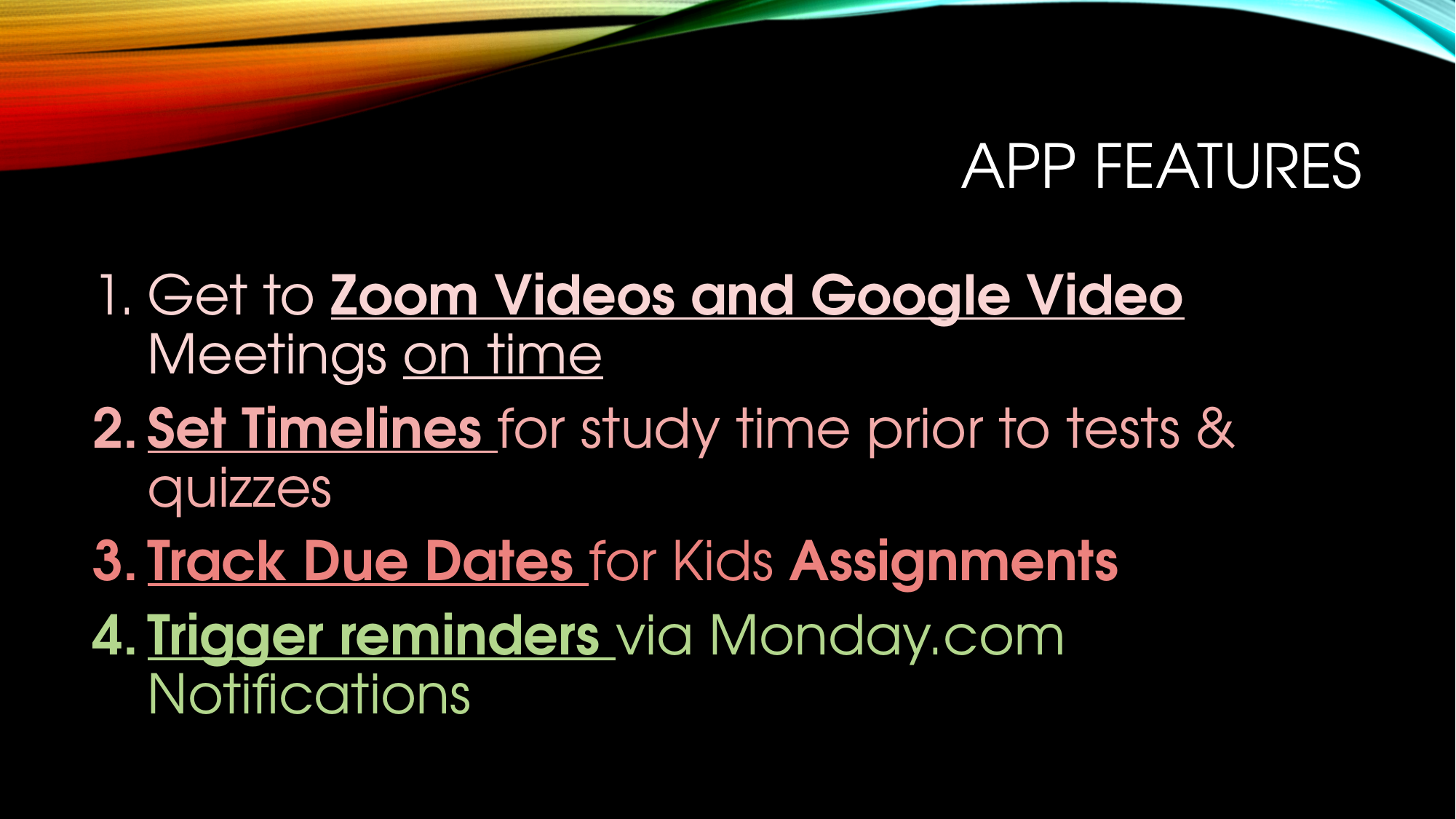

# App Features
Get to Zoom Videos and Google Video Meetings on time
Set Timelines for study time prior to tests & quizzes
Track Due Dates for Kids Assignments
Trigger reminders via Monday.com Notifications